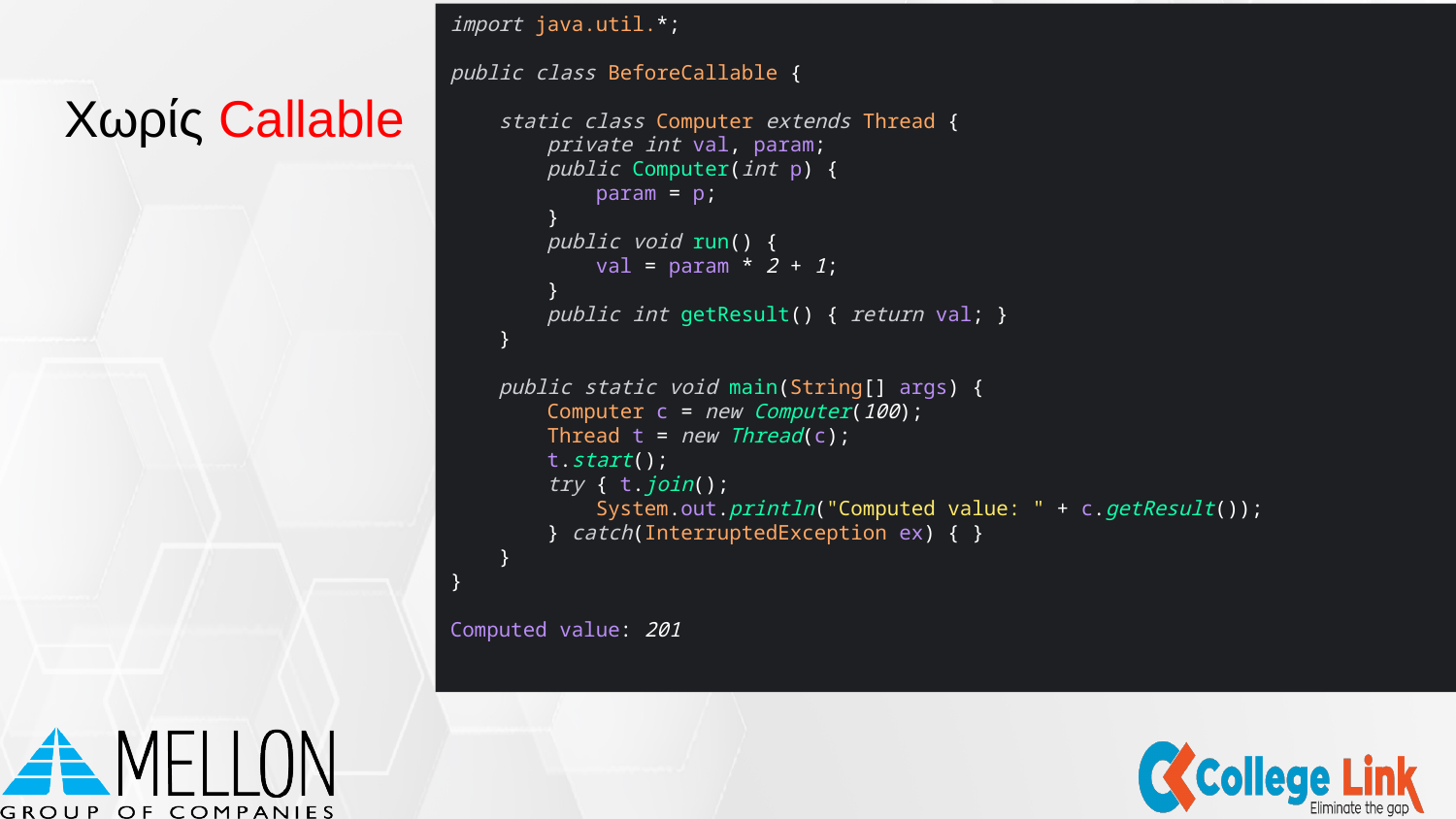

import java.util.*;
public class BeforeCallable {
    static class Computer extends Thread {
        private int val, param;
        public Computer(int p) {
            param = p;
        }
        public void run() {
            val = param * 2 + 1;
        }
        public int getResult() { return val; }
    }
    public static void main(String[] args) {
        Computer c = new Computer(100);
        Thread t = new Thread(c);
        t.start();
        try { t.join();
            System.out.println("Computed value: " + c.getResult());
        } catch(InterruptedException ex) { }
    }
}
Computed value: 201
# Χωρίς Callable